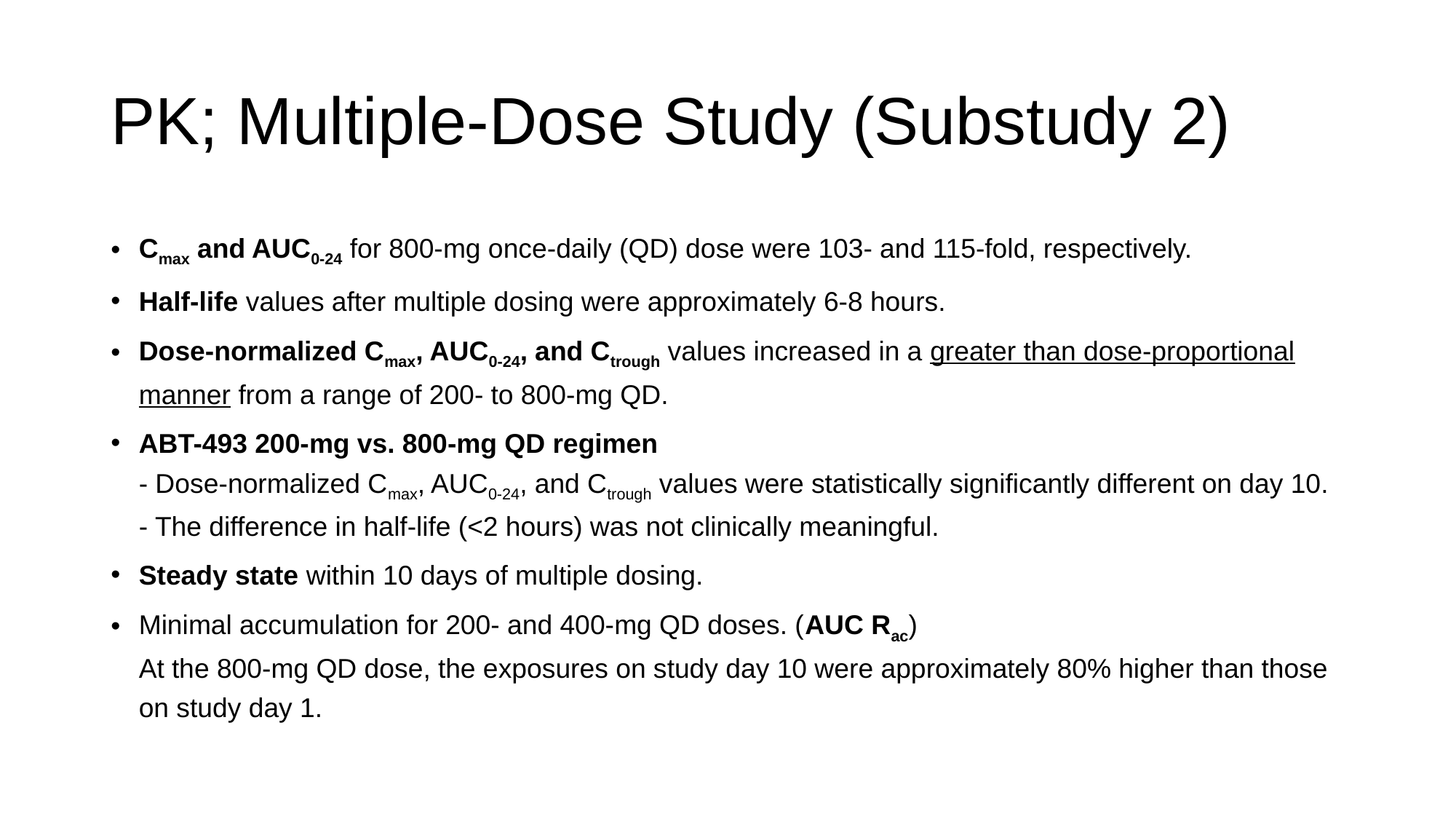

# PK; Multiple-Dose Study (Substudy 2)
Cmax and AUC0-24 for 800-mg once-daily (QD) dose were 103- and 115-fold, respectively.
Half-life values after multiple dosing were approximately 6-8 hours.
Dose-normalized Cmax, AUC0-24, and Ctrough values increased in a greater than dose-proportional manner from a range of 200- to 800-mg QD.
ABT-493 200-mg vs. 800-mg QD regimen
- Dose-normalized Cmax, AUC0-24, and Ctrough values were statistically significantly different on day 10.
- The difference in half-life (<2 hours) was not clinically meaningful.
Steady state within 10 days of multiple dosing.
Minimal accumulation for 200- and 400-mg QD doses. (AUC Rac)
At the 800-mg QD dose, the exposures on study day 10 were approximately 80% higher than those on study day 1.